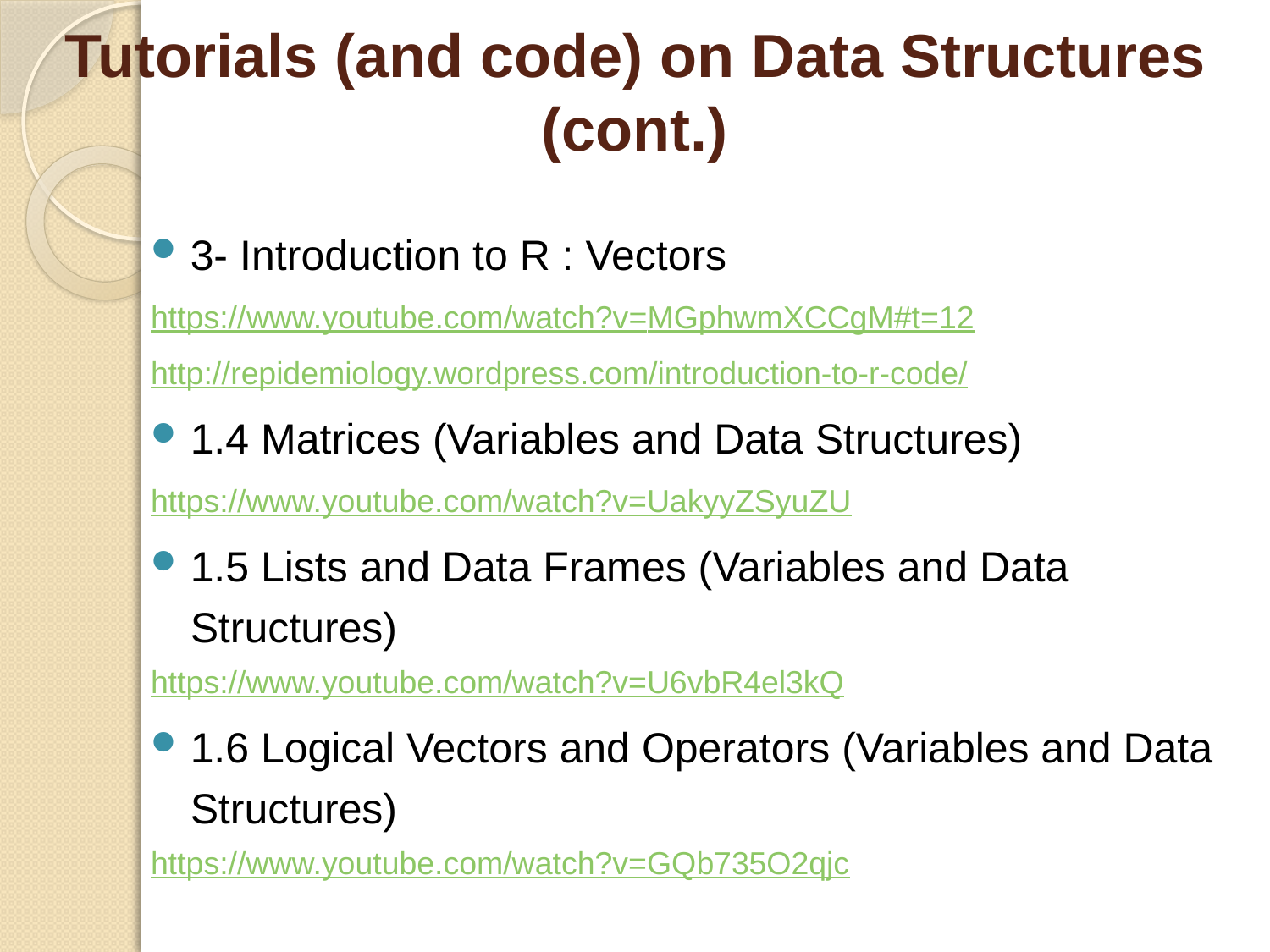

# Tutorials (and code) on Data Structures (cont.)
3- Introduction to R : Vectors
https://www.youtube.com/watch?v=MGphwmXCCgM#t=12
http://repidemiology.wordpress.com/introduction-to-r-code/
1.4 Matrices (Variables and Data Structures)
https://www.youtube.com/watch?v=UakyyZSyuZU
1.5 Lists and Data Frames (Variables and Data Structures)
https://www.youtube.com/watch?v=U6vbR4el3kQ
1.6 Logical Vectors and Operators (Variables and Data Structures)
https://www.youtube.com/watch?v=GQb735O2qjc